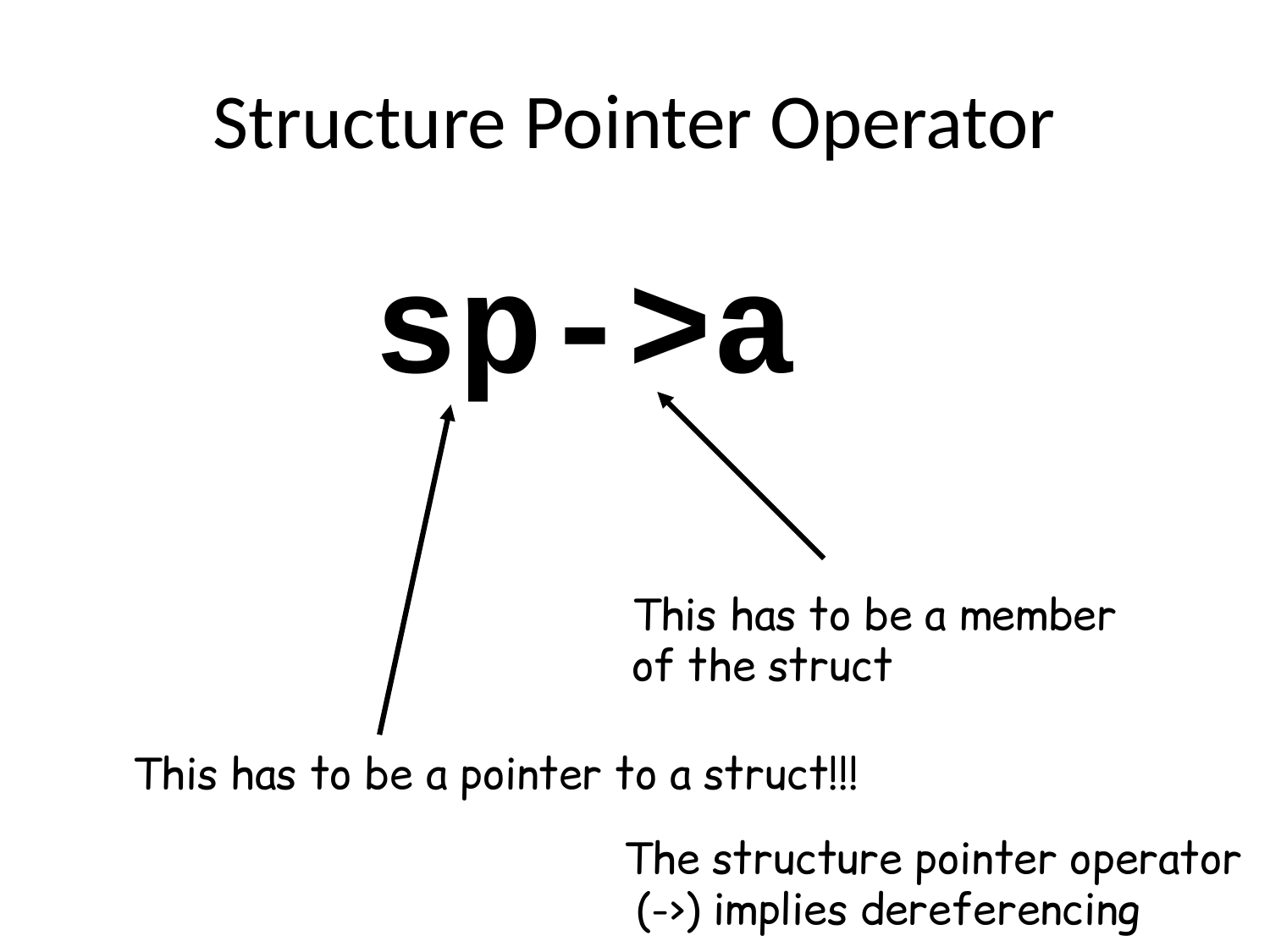

# Structure Pointer Operator
sp->a

This has to be a member of the struct
This has to be a pointer to a struct!!!
The structure pointer operator
 (->) implies dereferencing